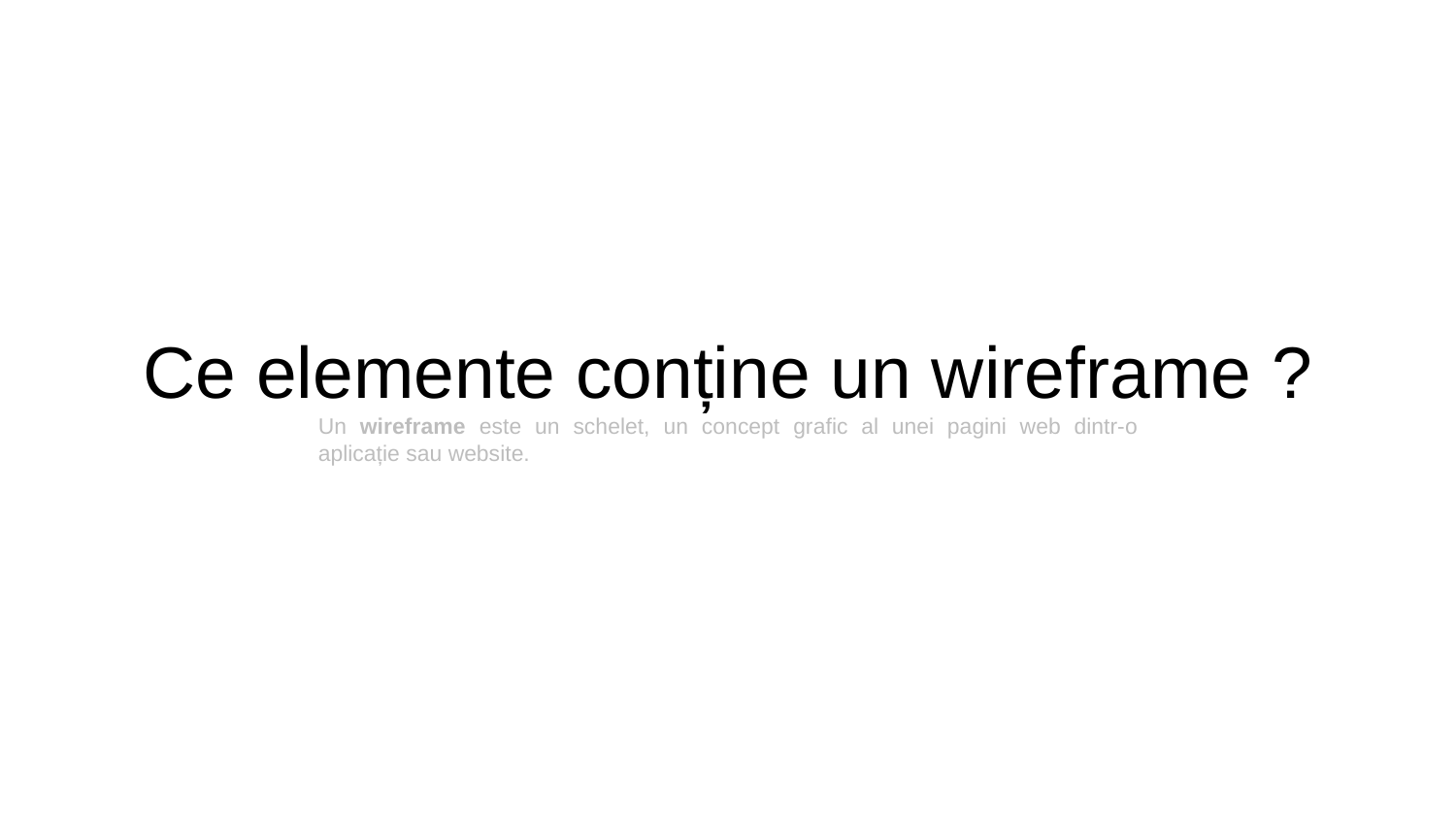

# Ce elemente conține un wireframe ?
Un wireframe este un schelet, un concept grafic al unei pagini web dintr-o aplicație sau website.